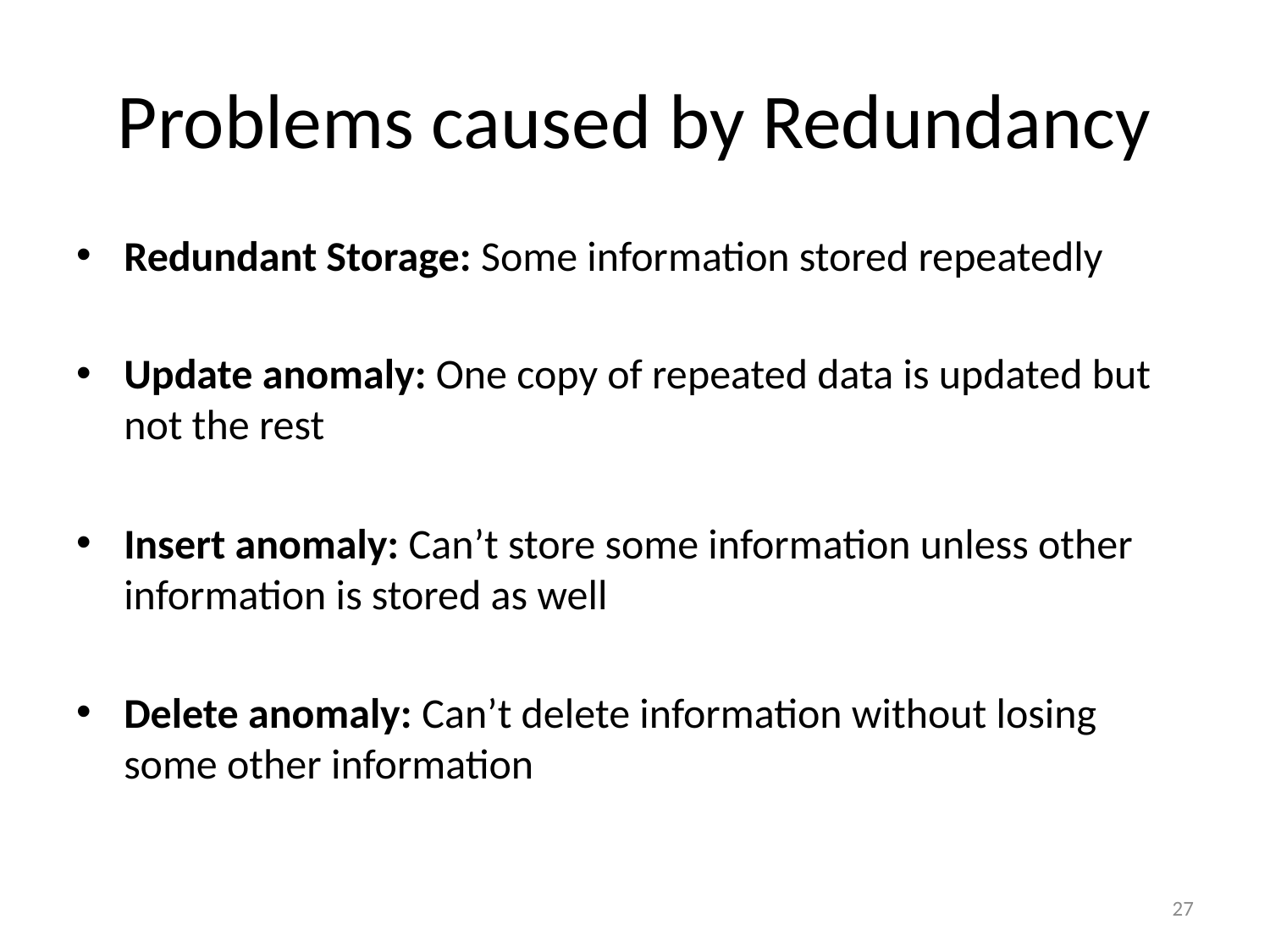

# Problems caused by Redundancy
Redundant Storage: Some information stored repeatedly

Update anomaly: One copy of repeated data is updated but not the rest

Insert anomaly: Can’t store some information unless other information is stored as well

Delete anomaly: Can’t delete information without losing some other information

27